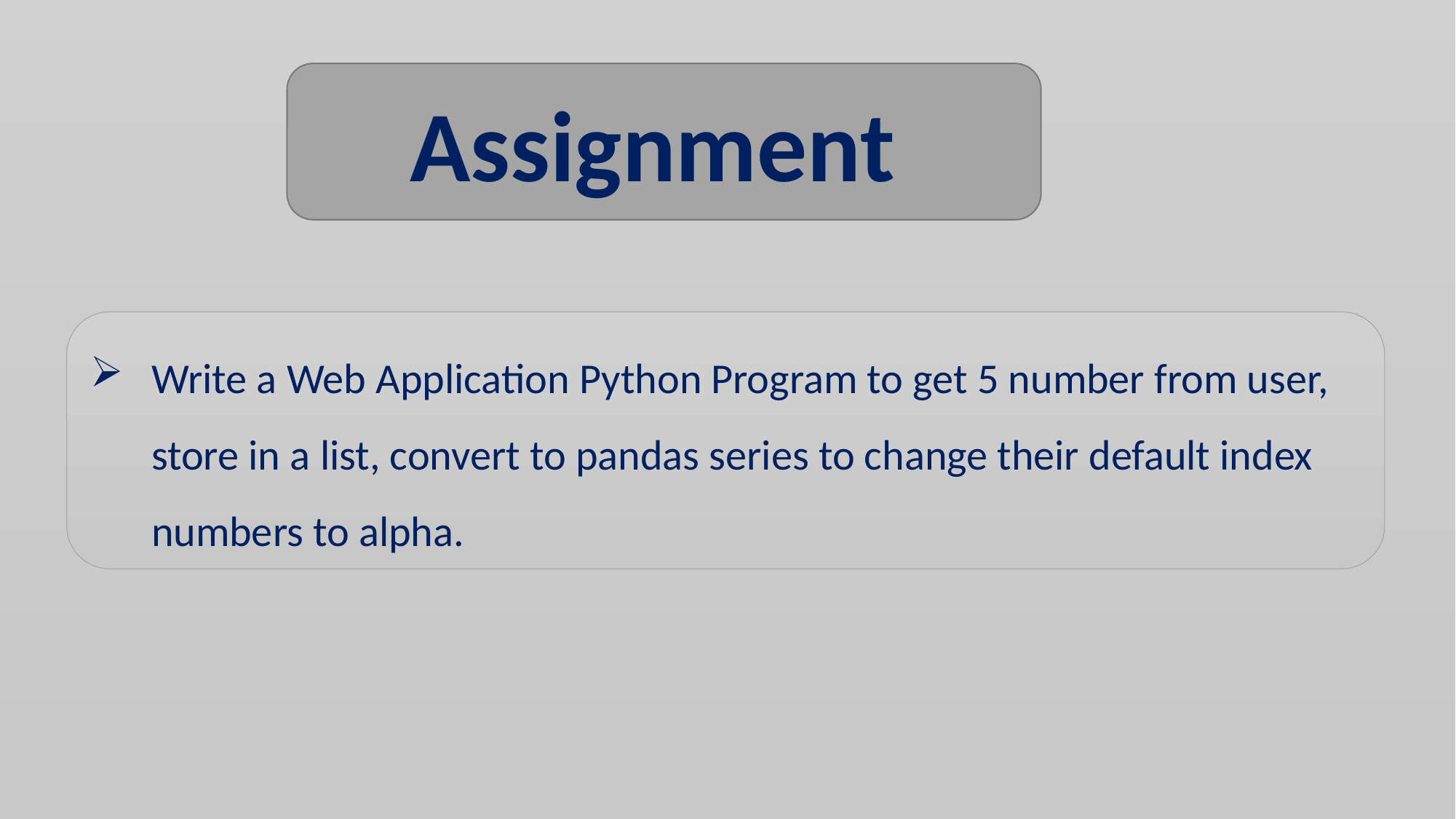

Assignment
Write a Web Application Python Program to get 5 number from user, store in a list, convert to pandas series to change their default index numbers to alpha.